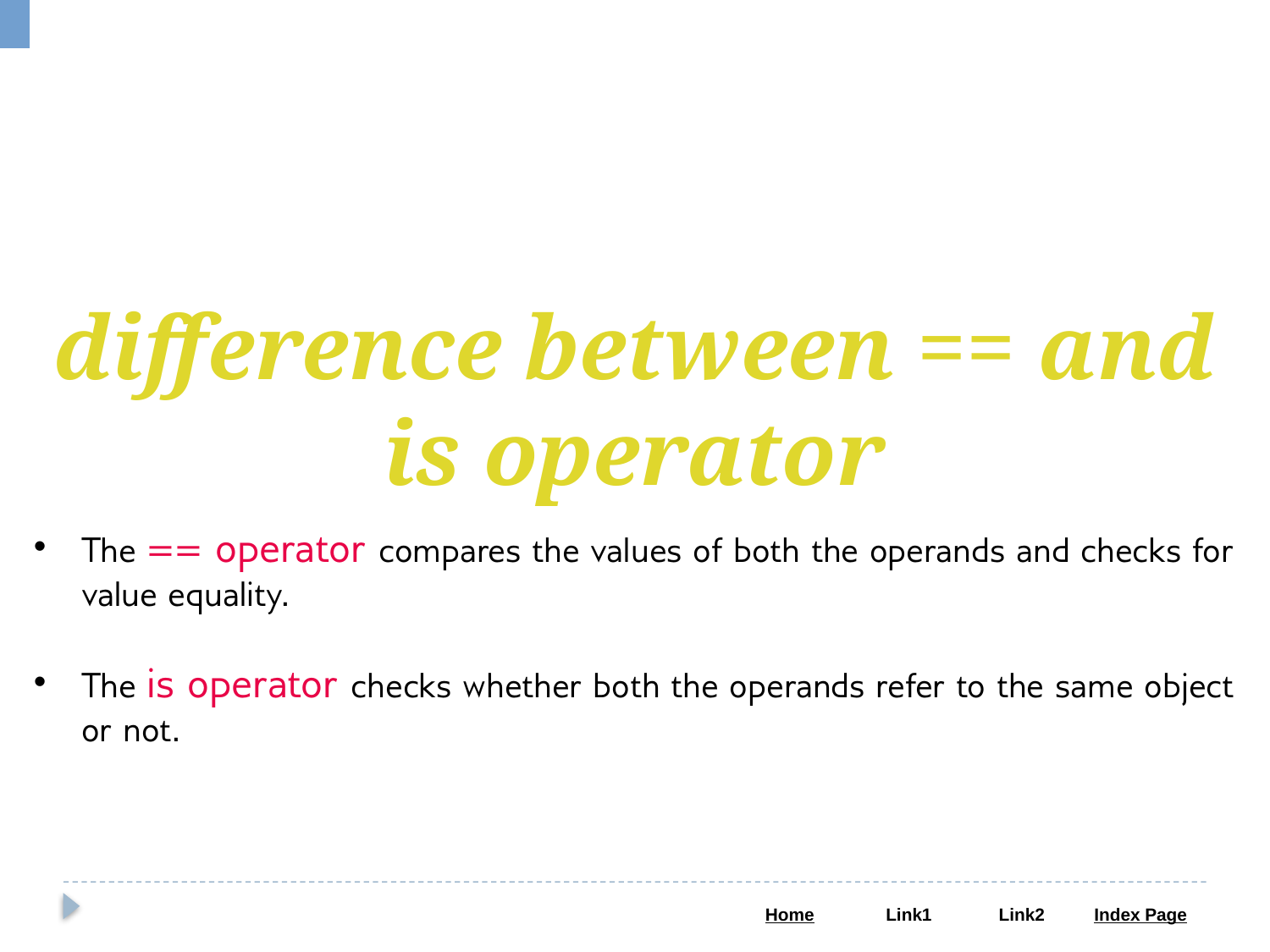

difference between == and is operator
The == operator compares the values of both the operands and checks for value equality.

The is operator checks whether both the operands refer to the same object or not.